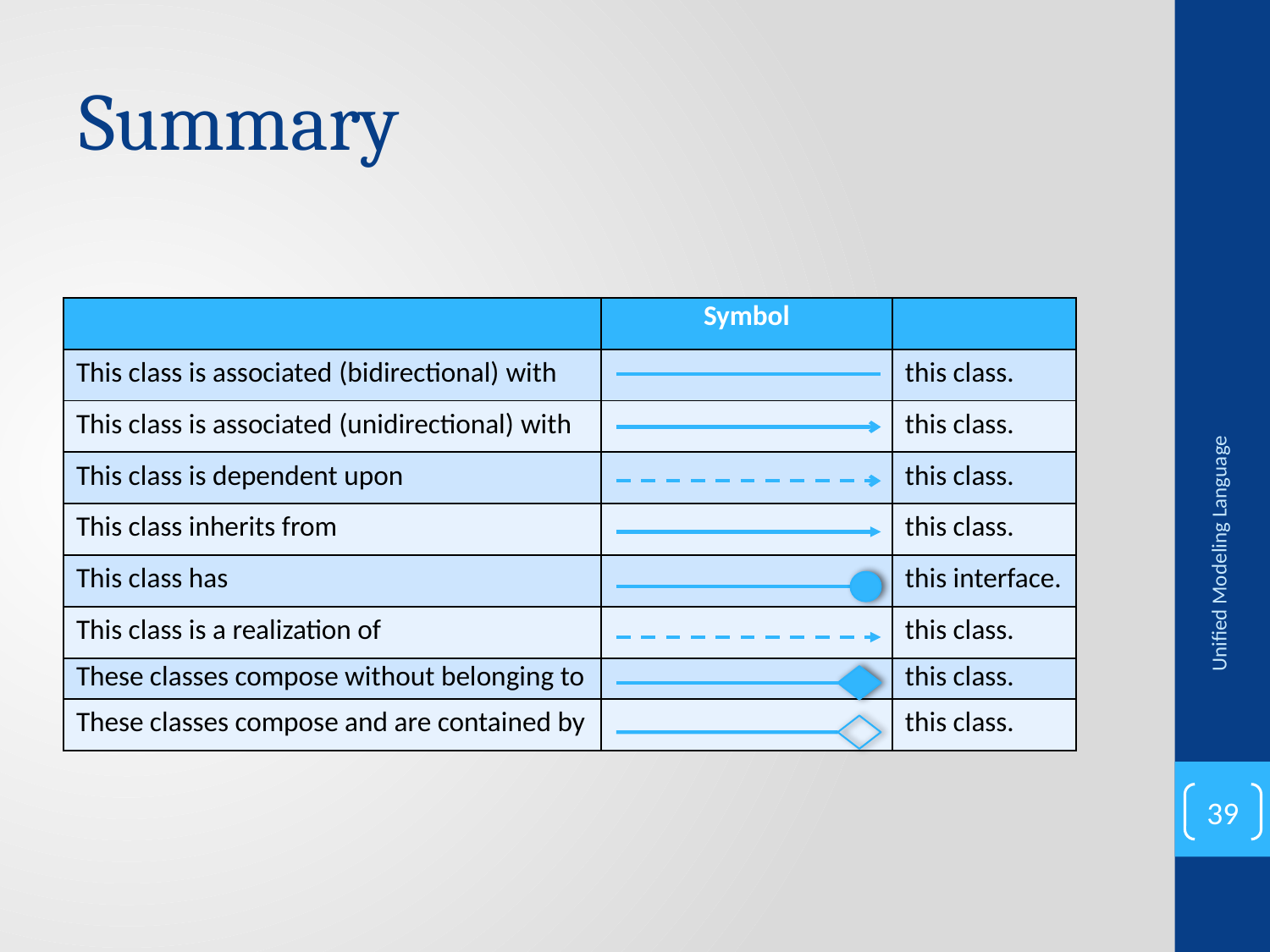

# Summary
|  | Symbol |  |
| --- | --- | --- |
| This class is associated (bidirectional) with |  | this class. |
| This class is associated (unidirectional) with |  | this class. |
| This class is dependent upon |  | this class. |
| This class inherits from |  | this class. |
| This class has |  | this interface. |
| This class is a realization of |  | this class. |
| These classes compose without belonging to |  | this class. |
| These classes compose and are contained by |  | this class. |
Unified Modeling Language

39